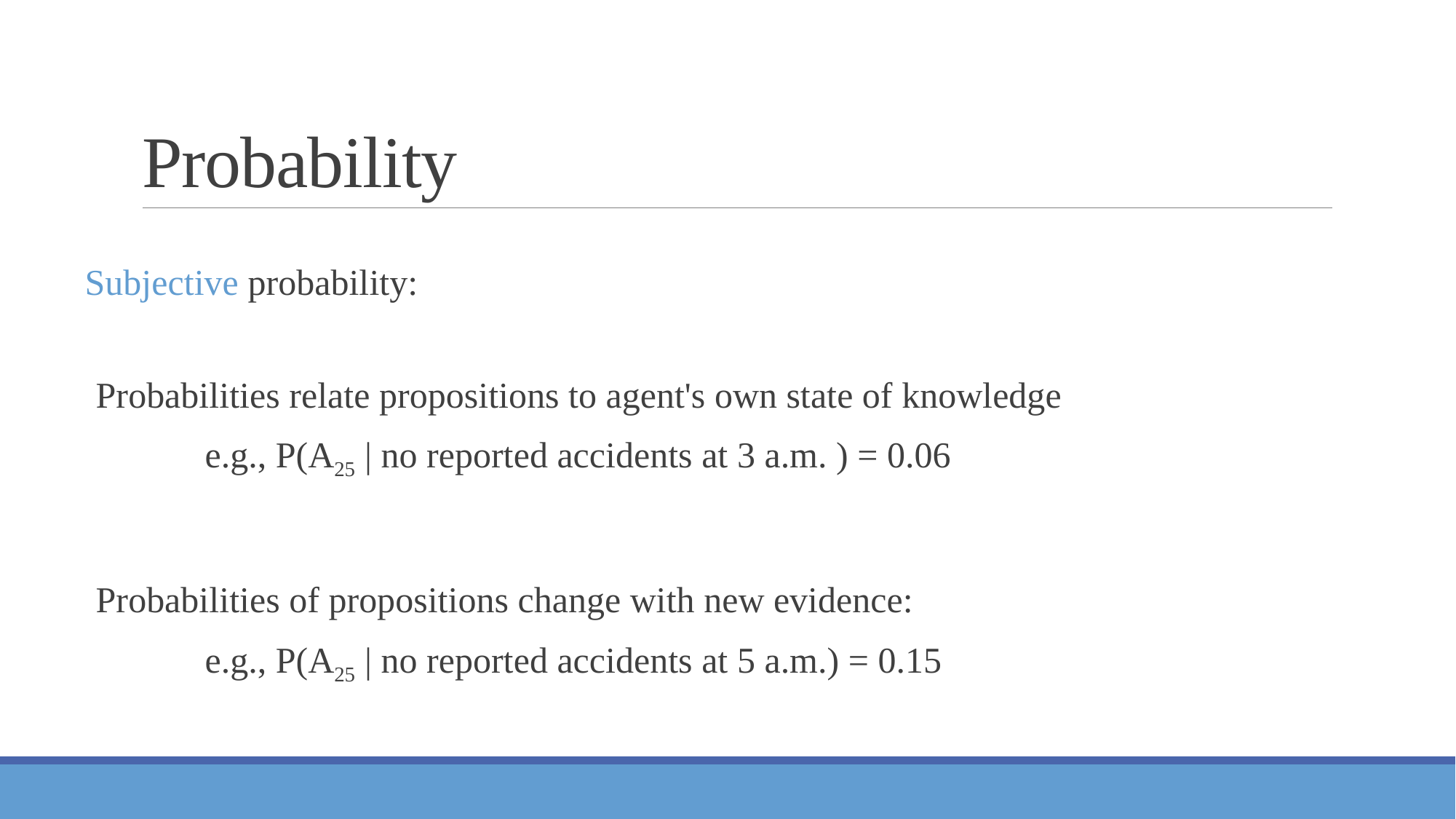

# Probability

Subjective probability:

Probabilities relate propositions to agent's own state of knowledge
		e.g., P(A25 | no reported accidents at 3 a.m. ) = 0.06

Probabilities of propositions change with new evidence:
		e.g., P(A25 | no reported accidents at 5 a.m.) = 0.15